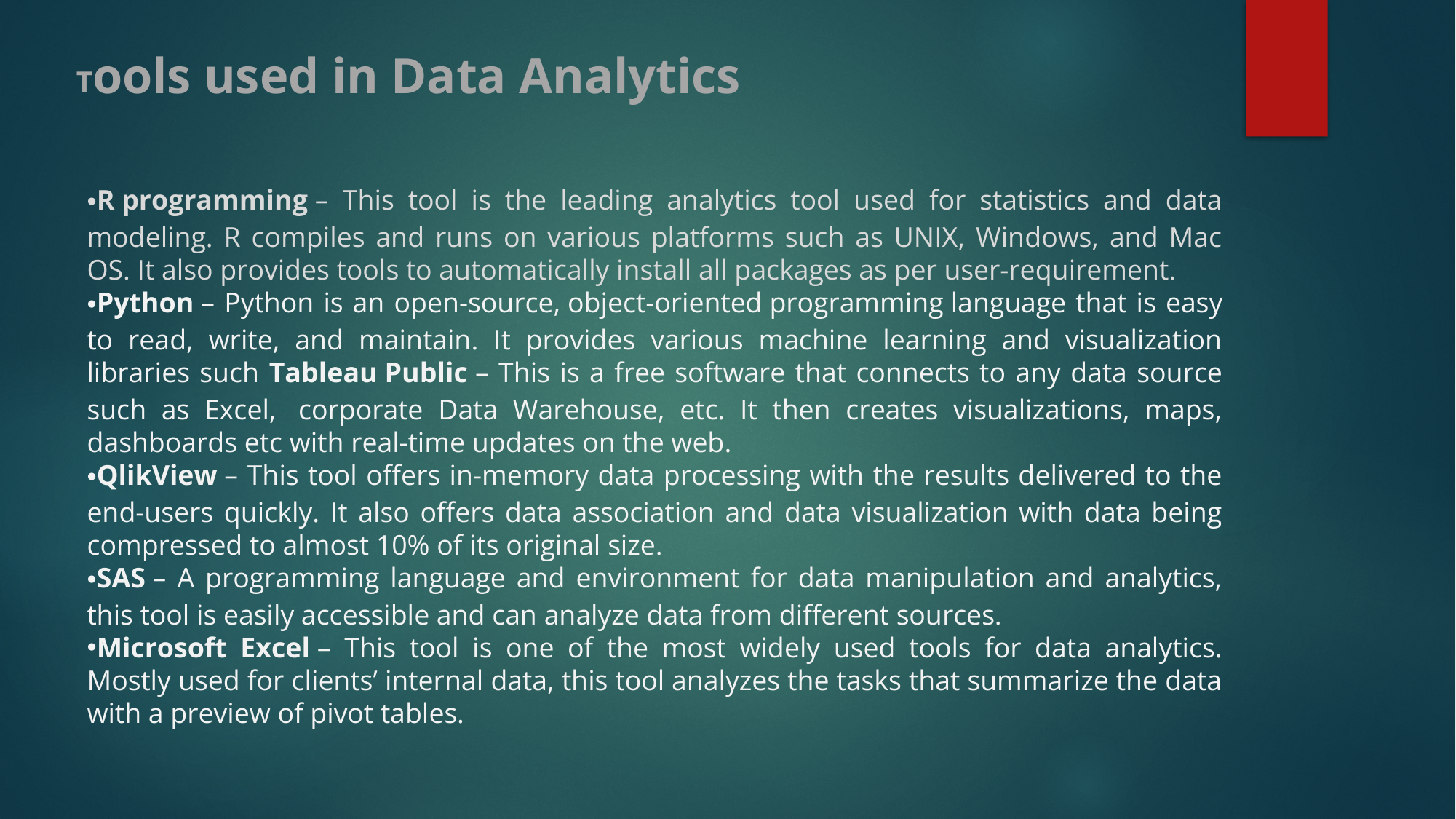

Tools used in Data Analytics

R programming – This tool is the leading analytics tool used for statistics and data modeling. R compiles and runs on various platforms such as UNIX, Windows, and Mac OS. It also provides tools to automatically install all packages as per user-requirement.
Python – Python is an open-source, object-oriented programming language that is easy to read, write, and maintain. It provides various machine learning and visualization libraries such Tableau Public – This is a free software that connects to any data source such as Excel,  corporate Data Warehouse, etc. It then creates visualizations, maps, dashboards etc with real-time updates on the web.
QlikView – This tool offers in-memory data processing with the results delivered to the end-users quickly. It also offers data association and data visualization with data being compressed to almost 10% of its original size.
SAS – A programming language and environment for data manipulation and analytics, this tool is easily accessible and can analyze data from different sources.
Microsoft Excel – This tool is one of the most widely used tools for data analytics. Mostly used for clients’ internal data, this tool analyzes the tasks that summarize the data with a preview of pivot tables.